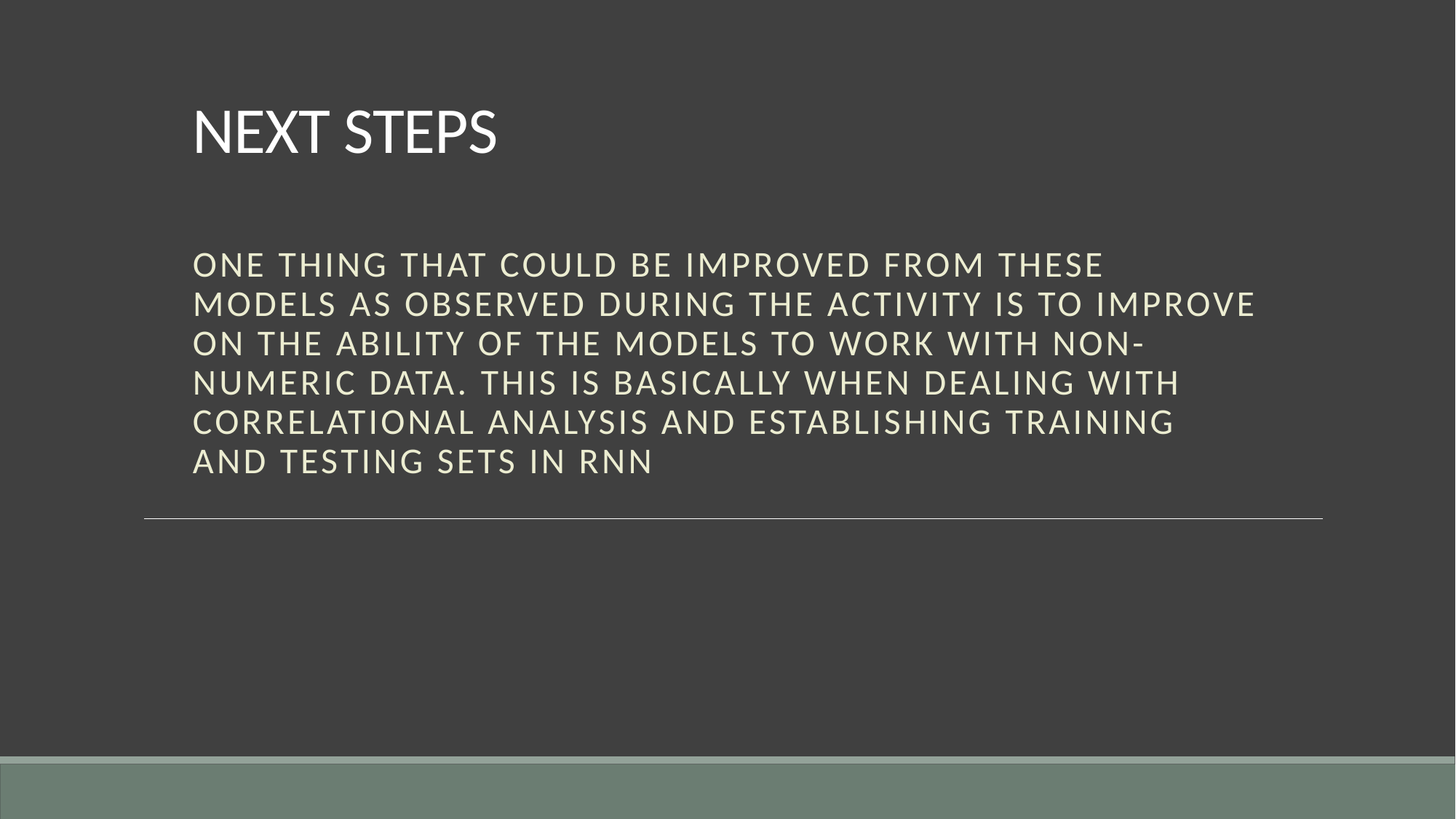

# NEXT STEPS
One thing that could be improved from these models as observed during the activity is to improve on the ability of the models to work with non-numeric data. This is basically when dealing with correlational analysis and establishing training and testing sets in RNN